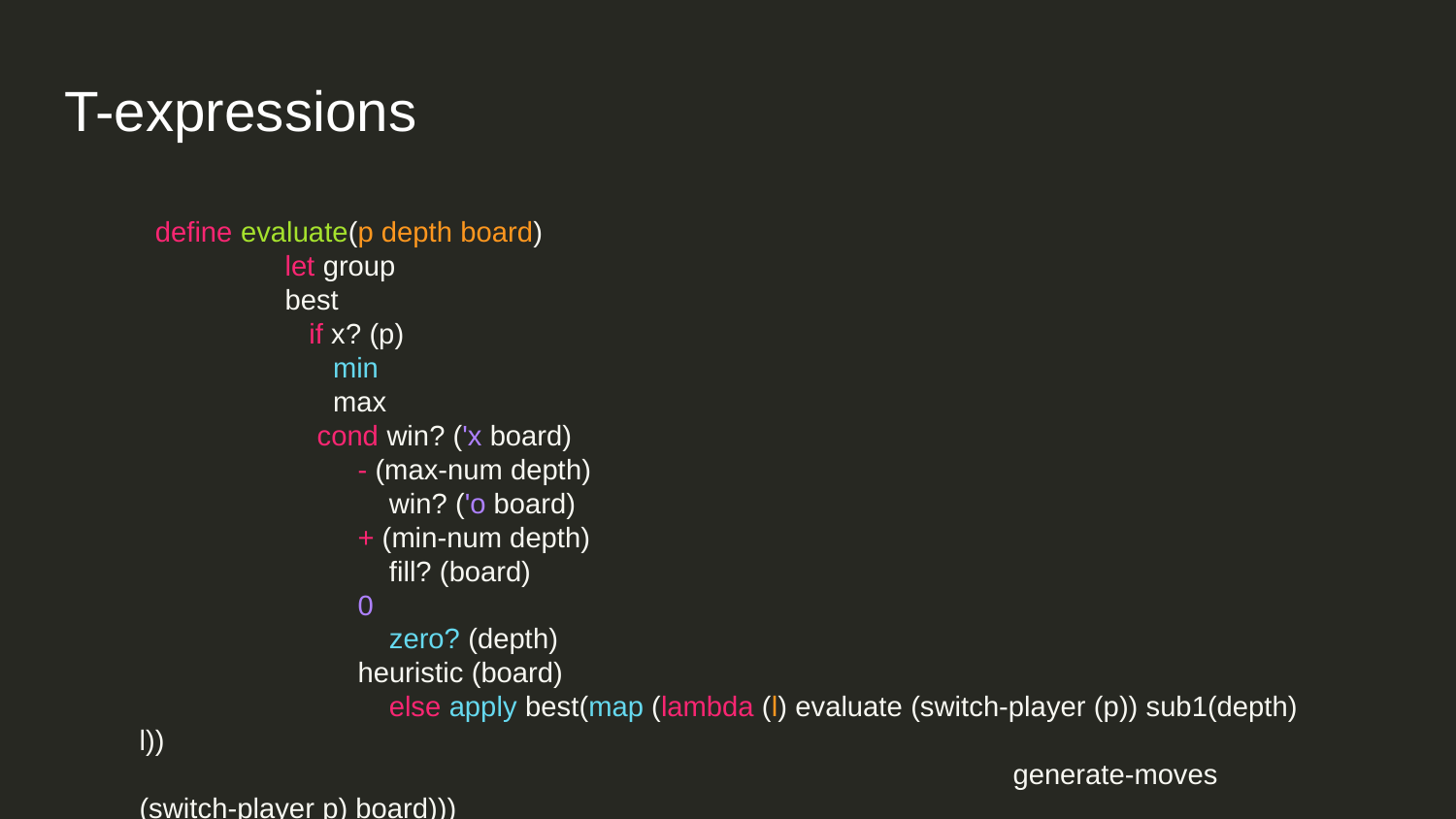

# T-expressions

  define evaluate(p depth board)
	let group
best
   if x? (p)
      min
      max
  	    cond win? ('x board)
- (max-num depth)
        	             win? ('o board)
+ (min-num depth)
        	             fill? (board)
0
        	             zero? (depth)
heuristic (board)
        	             else apply best(map (lambda (l) evaluate (switch-player (p)) sub1(depth) l))
                          	                    			generate-moves (switch-player p) board)))